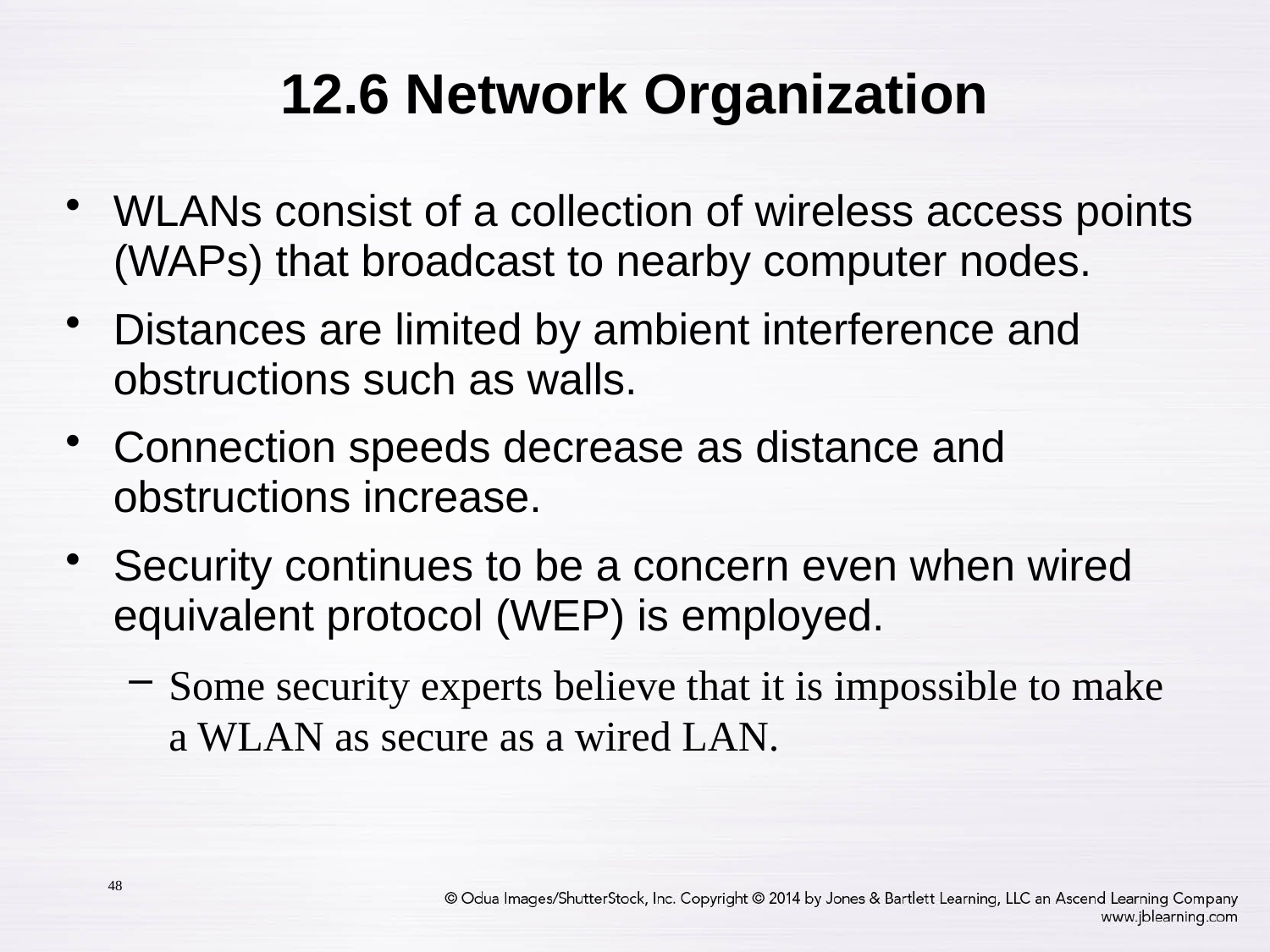

# 12.6 Network Organization
WLANs consist of a collection of wireless access points (WAPs) that broadcast to nearby computer nodes.
Distances are limited by ambient interference and obstructions such as walls.
Connection speeds decrease as distance and obstructions increase.
Security continues to be a concern even when wired equivalent protocol (WEP) is employed.
Some security experts believe that it is impossible to make a WLAN as secure as a wired LAN.
48